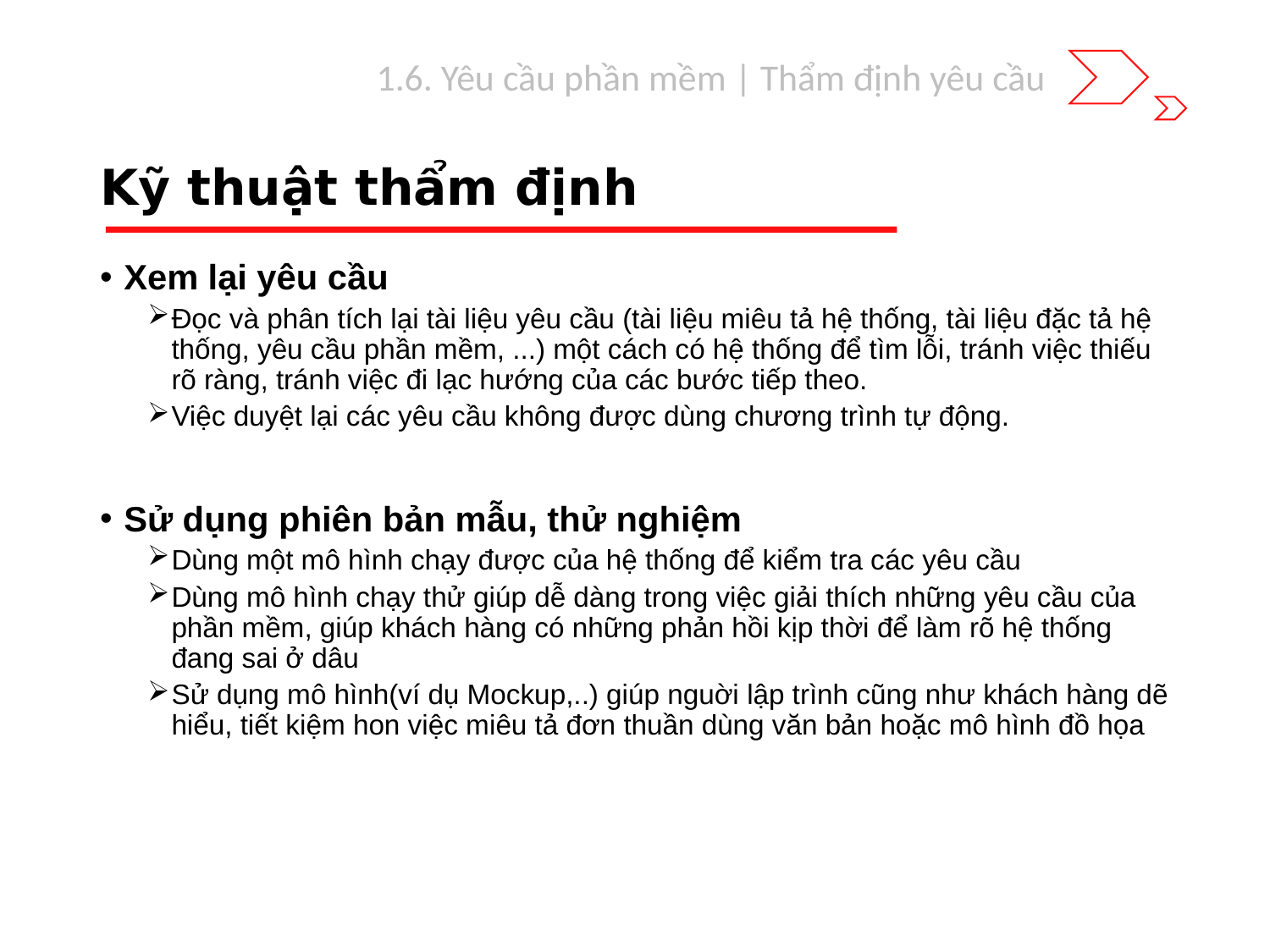

1.6. Yêu cầu phần mềm | Thẩm định yêu cầu
# Kỹ thuật thẩm định
Xem lại yêu cầu
Đọc và phân tích lại tài liệu yêu cầu (tài liệu miêu tả hệ thống, tài liệu đặc tả hệ thống, yêu cầu phần mềm, ...) một cách có hệ thống để tìm lỗi, tránh việc thiếu rõ ràng, tránh việc đi lạc hướng của các bước tiếp theo.
Việc duyệt lại các yêu cầu không được dùng chương trình tự động.

Sử dụng phiên bản mẫu, thử nghiệm
Dùng một mô hình chạy được của hệ thống để kiểm tra các yêu cầu
Dùng mô hình chạy thử giúp dễ dàng trong việc giải thích những yêu cầu của phần mềm, giúp khách hàng có những phản hồi kịp thời để làm rõ hệ thống đang sai ở dâu
Sử dụng mô hình(ví dụ Mockup,..) giúp nguời lập trình cũng như khách hàng dẽ hiểu, tiết kiệm hon việc miêu tả đơn thuần dùng văn bản hoặc mô hình đồ họa